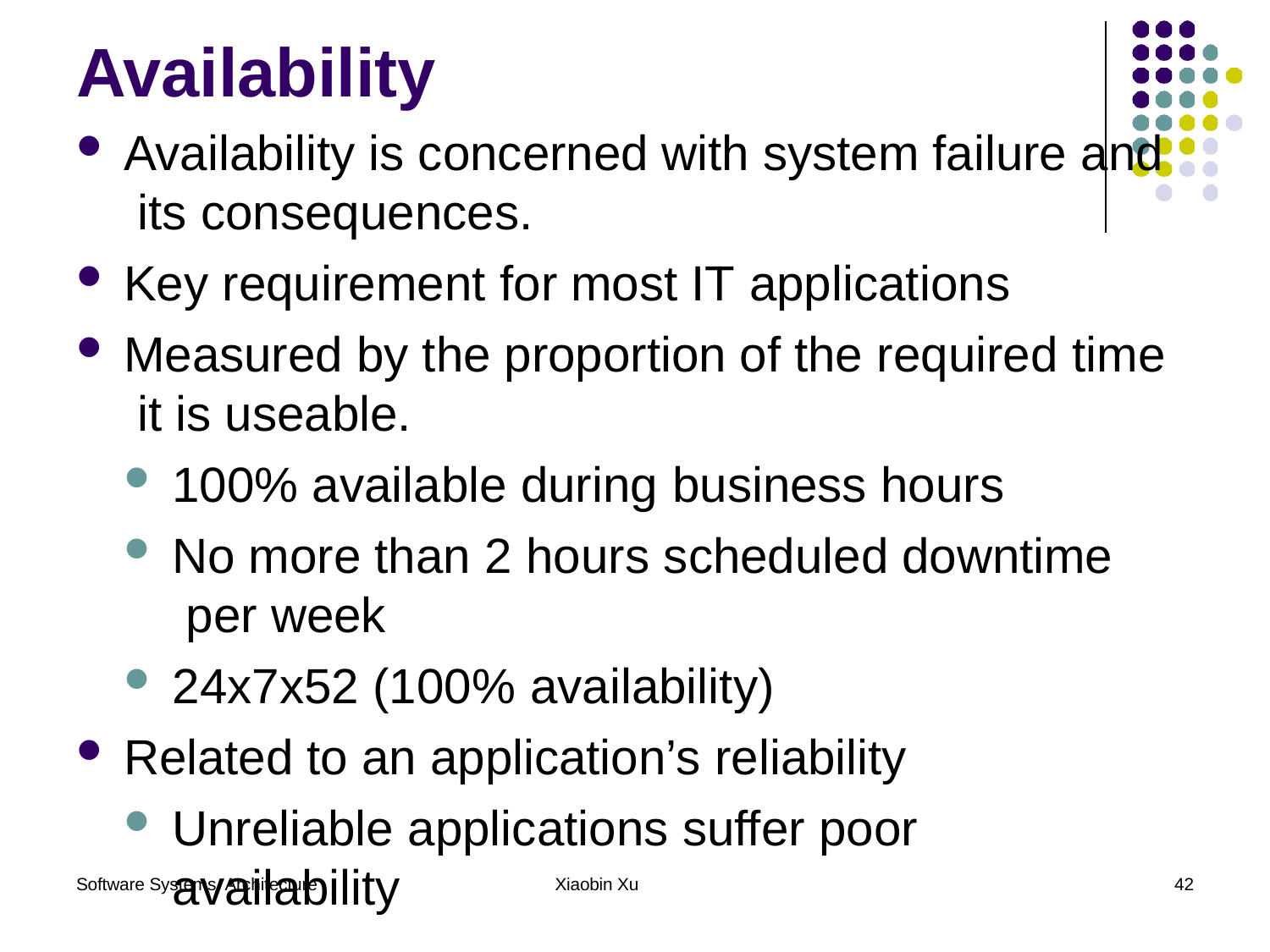

# Availability
Availability is concerned with system failure and  its consequences.
Key requirement for most IT applications
Measured by the proportion of the required time  it is useable.
100% available during business hours
No more than 2 hours scheduled downtime  per week
24x7x52 (100% availability)
Related to an application’s reliability
Unreliable applications suffer poor availability
Software Systems  Architecture
Xiaobin Xu
42